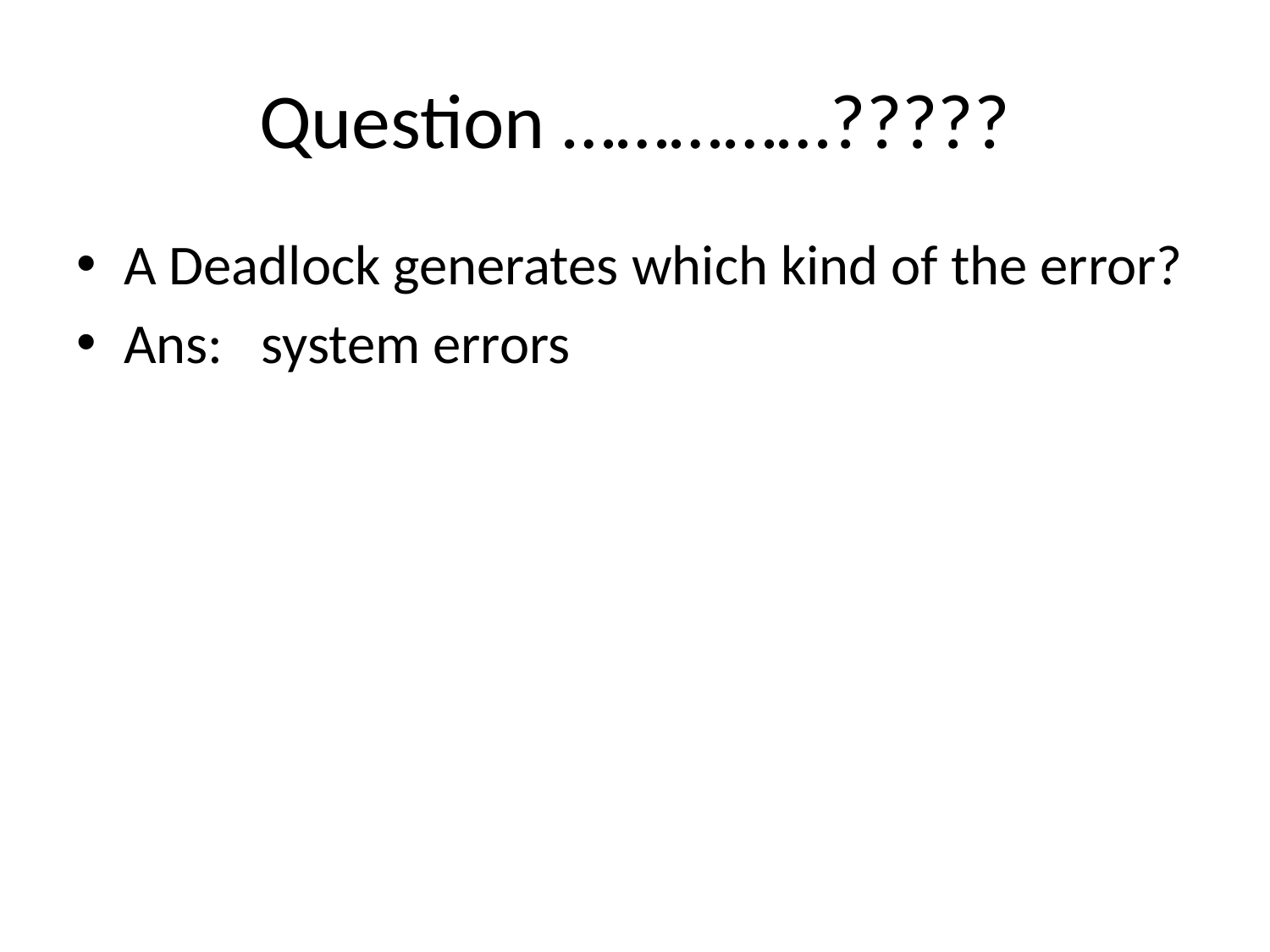

# Question ……………?????
A Deadlock generates which kind of the error?
Ans:   system errors